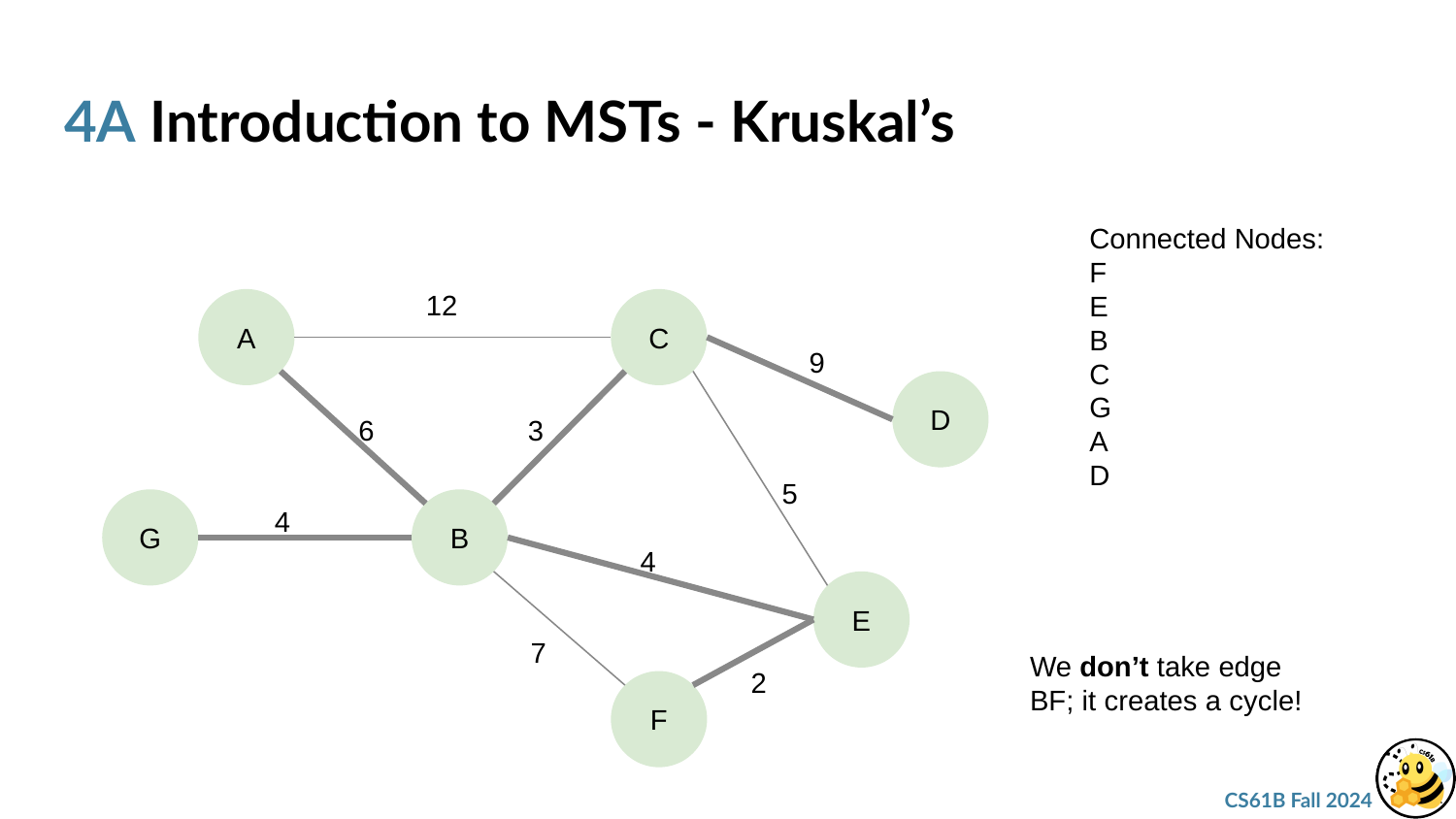

# 4A Introduction to MSTs - Kruskal’s
Connected Nodes:
F
E
B
C
G
A
D
12
A
C
9
D
3
6
5
G
4
B
4
E
7
We don’t take edge BF; it creates a cycle!
2
F